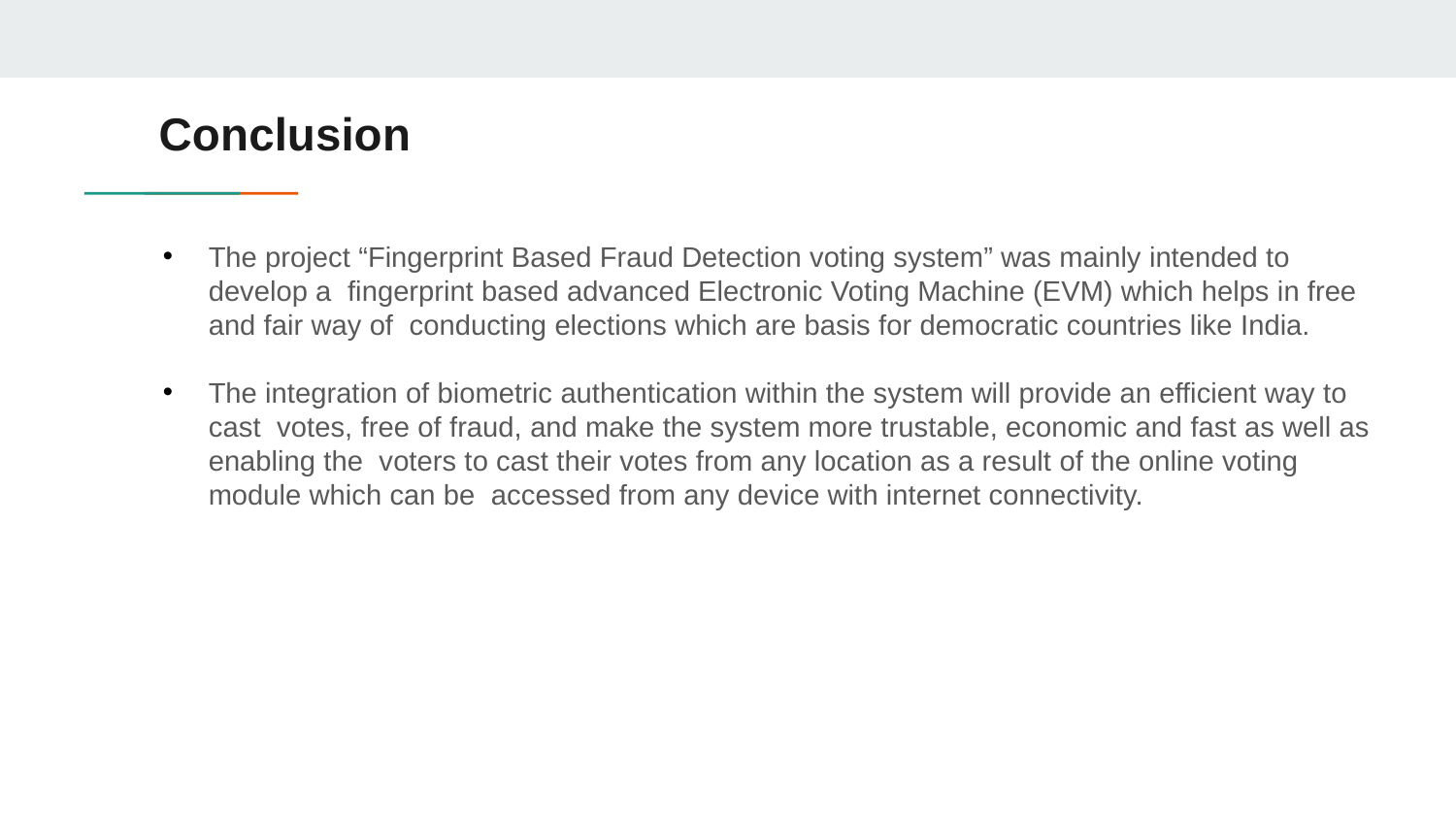

# Conclusion

The project “Fingerprint Based Fraud Detection voting system” was mainly intended to develop a  fingerprint based advanced Electronic Voting Machine (EVM) which helps in free and fair way of  conducting elections which are basis for democratic countries like India.

The integration of biometric authentication within the system will provide an efficient way to cast  votes, free of fraud, and make the system more trustable, economic and fast as well as enabling the  voters to cast their votes from any location as a result of the online voting module which can be  accessed from any device with internet connectivity.